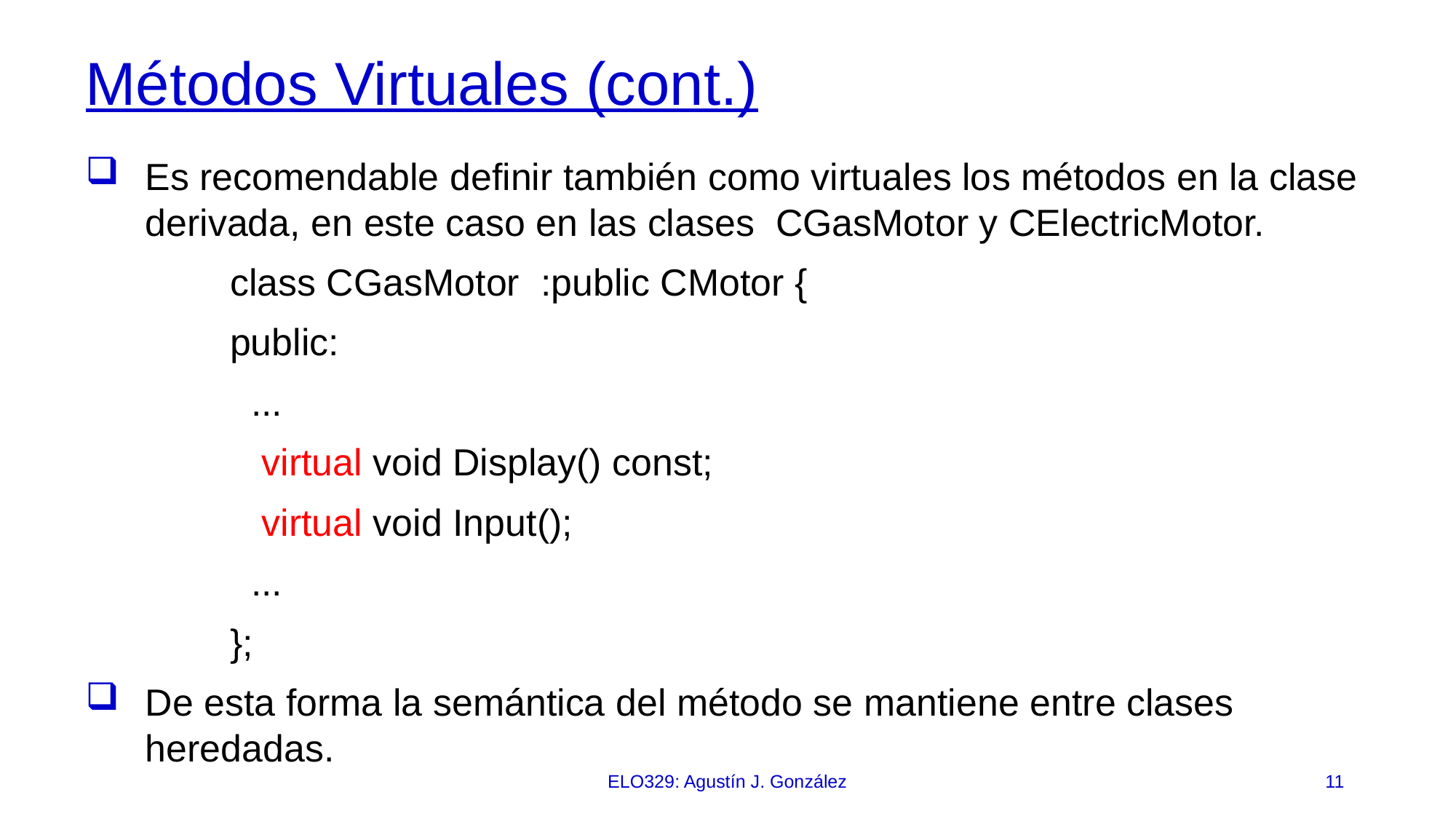

# Métodos Virtuales (cont.)
Es recomendable definir también como virtuales los métodos en la clase derivada, en este caso en las clases  CGasMotor y CElectricMotor.
 class CGasMotor  :public CMotor {
 public:
   ...
    virtual void Display() const;
    virtual void Input();
   ...
 };
De esta forma la semántica del método se mantiene entre clases heredadas.
ELO329: Agustín J. González
11